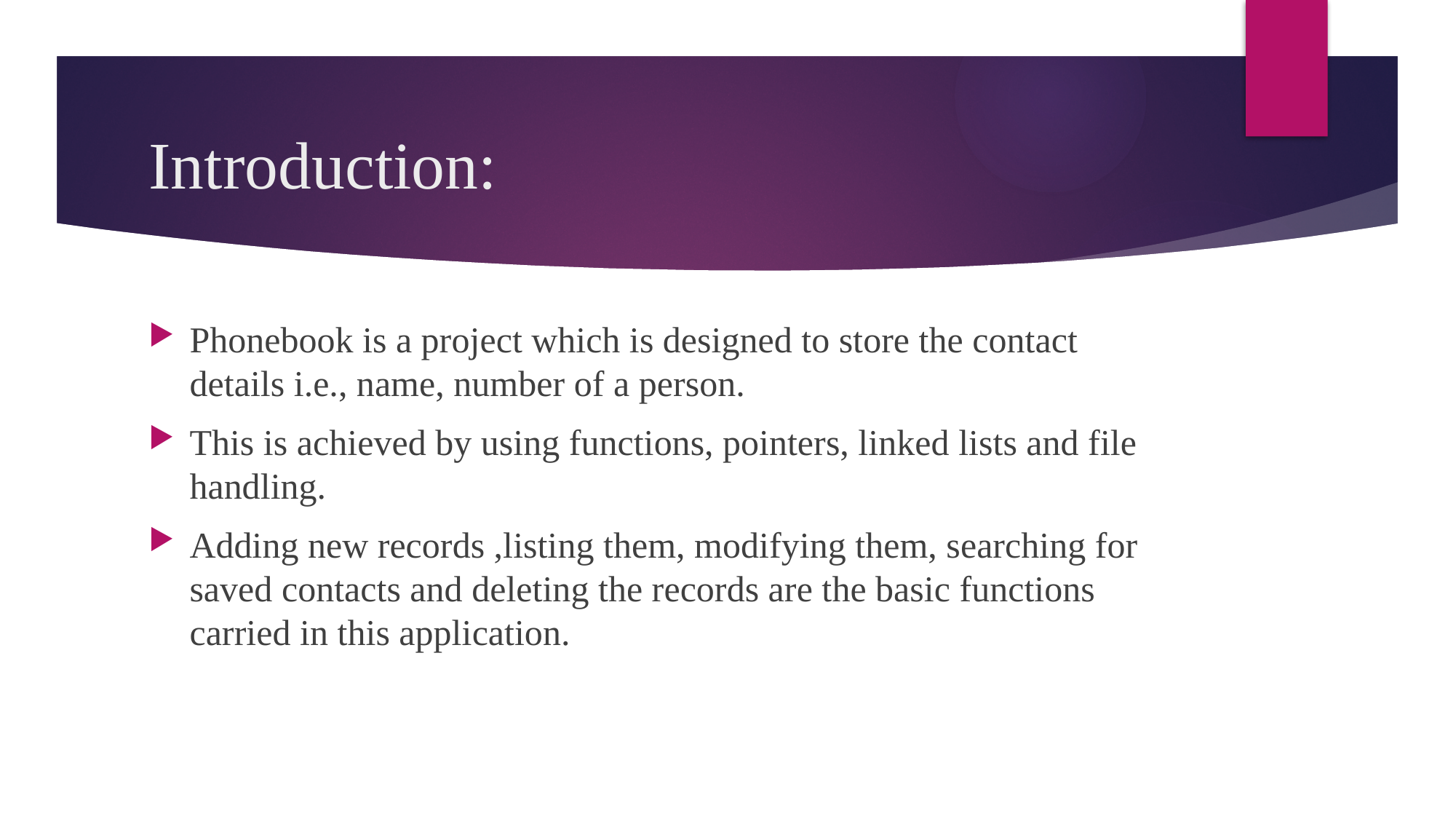

# Introduction:
Phonebook is a project which is designed to store the contact details i.e., name, number of a person.
This is achieved by using functions, pointers, linked lists and file handling.
Adding new records ,listing them, modifying them, searching for saved contacts and deleting the records are the basic functions carried in this application.